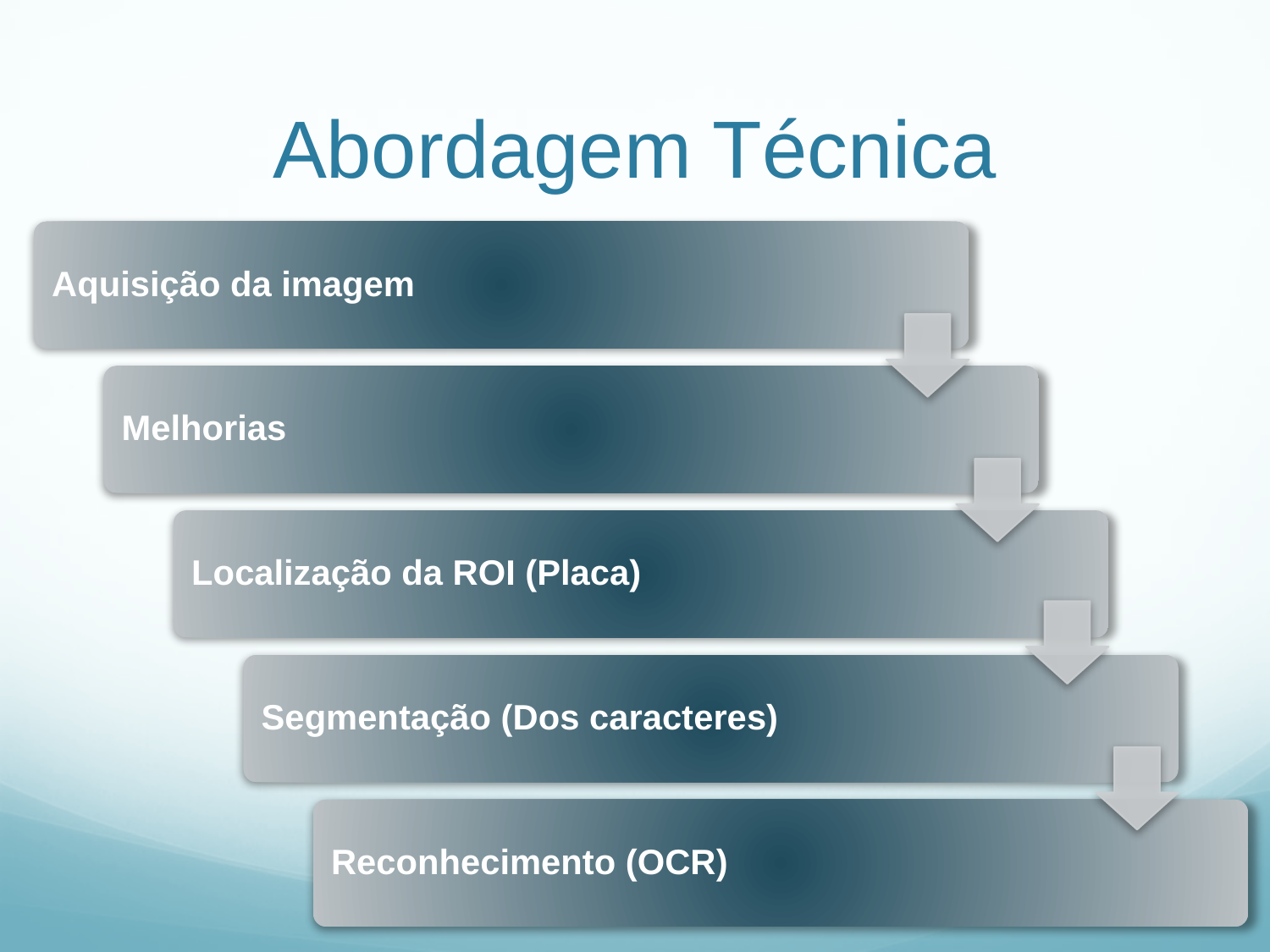

# Abordagem Técnica
Aquisição da imagem
Melhorias
Localização da ROI (Placa)
Segmentação (Dos caracteres)
Reconhecimento (OCR)